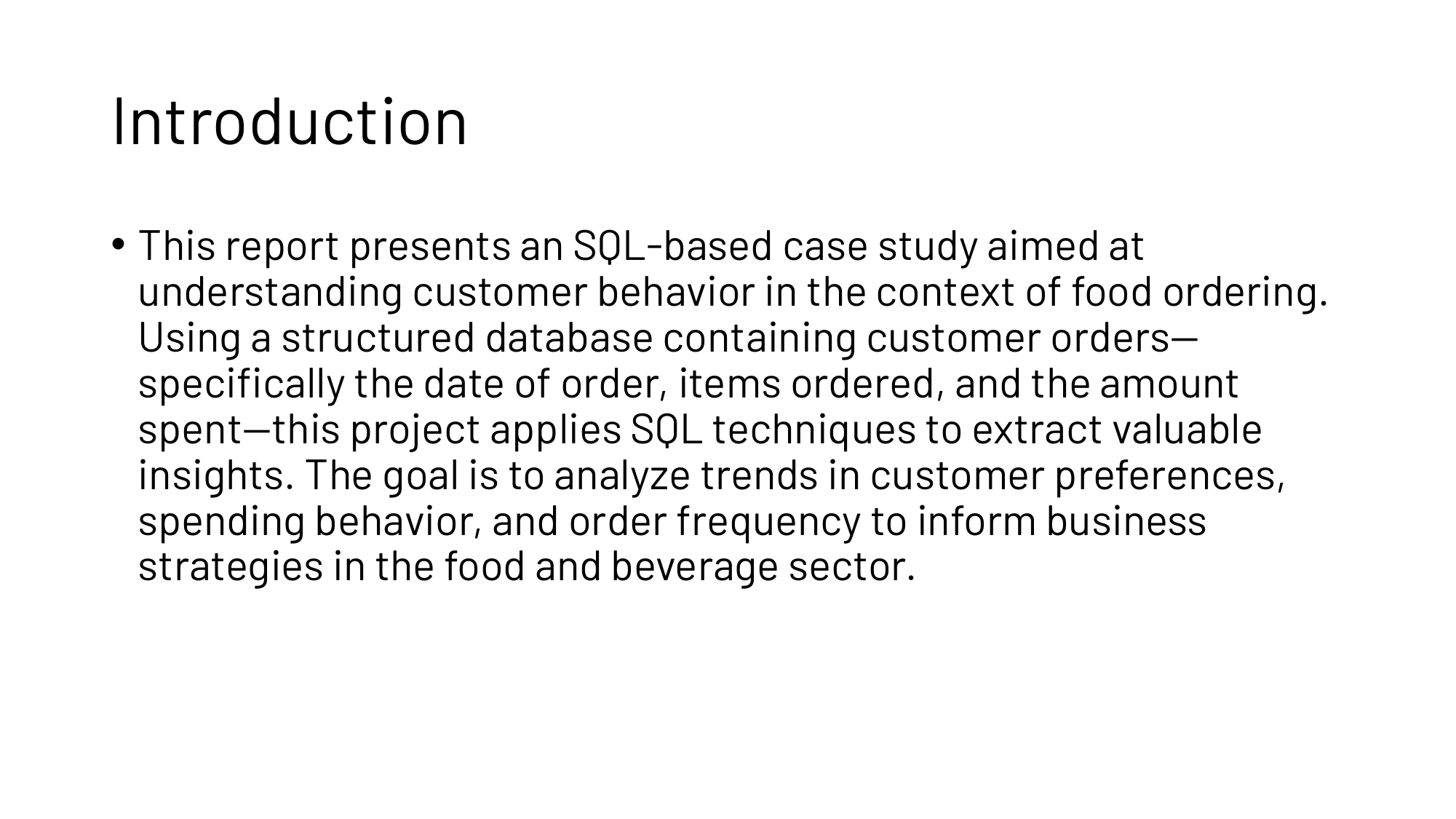

# Introduction
This report presents an SQL-based case study aimed at understanding customer behavior in the context of food ordering. Using a structured database containing customer orders—specifically the date of order, items ordered, and the amount spent—this project applies SQL techniques to extract valuable insights. The goal is to analyze trends in customer preferences, spending behavior, and order frequency to inform business strategies in the food and beverage sector.